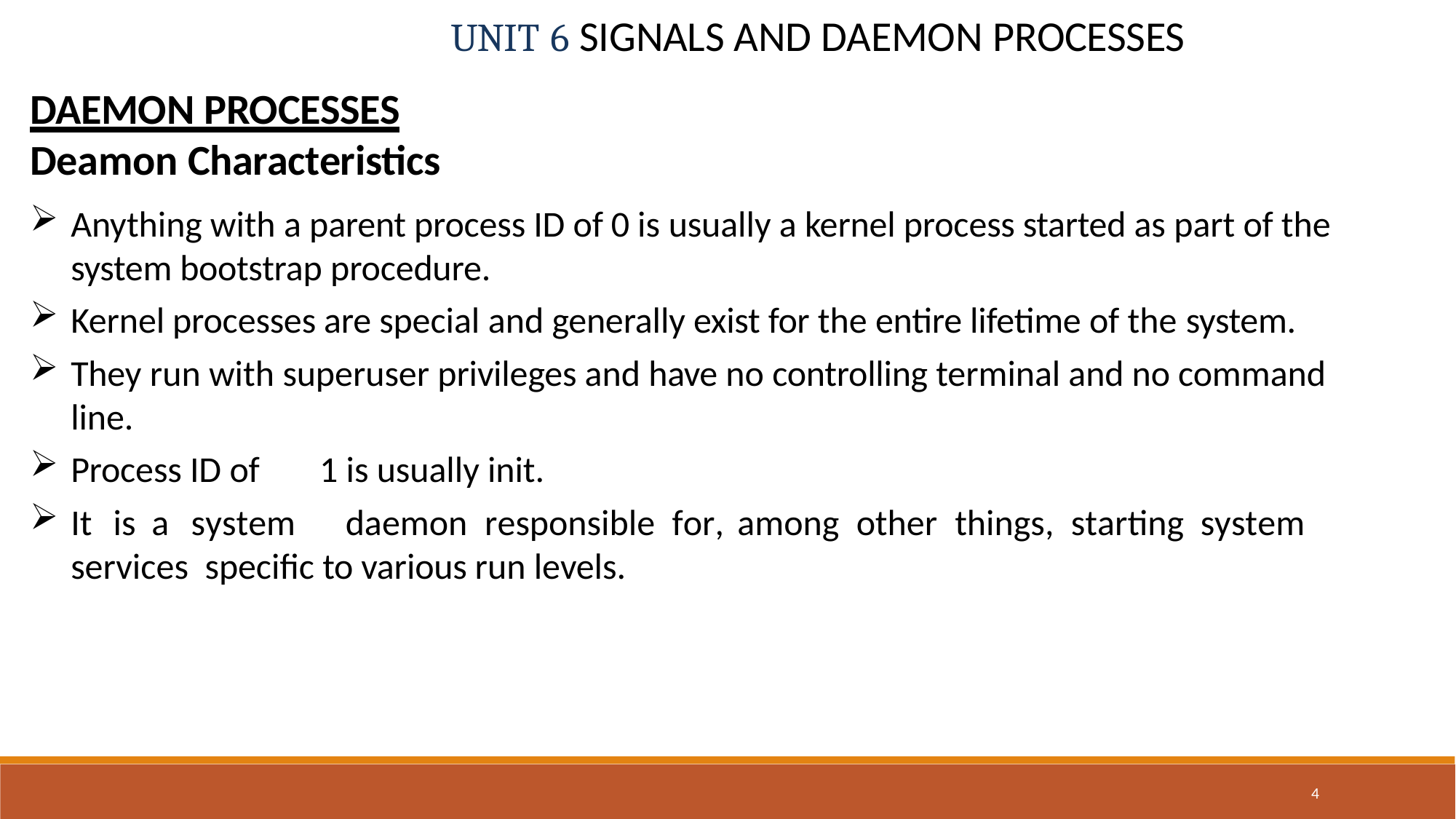

# UNIT 6 SIGNALS AND DAEMON PROCESSES
DAEMON PROCESSES
Deamon Characteristics
Anything with a parent process ID of 0 is usually a kernel process started as part of the  system bootstrap procedure.
Kernel processes are special and generally exist for the entire lifetime of the system.
They run with superuser privileges and have no controlling terminal and no command  line.
Process ID of	1 is usually init.
It	is	a	system	daemon	responsible	for,	among	other	things,	starting	system	services  specific to various run levels.

4